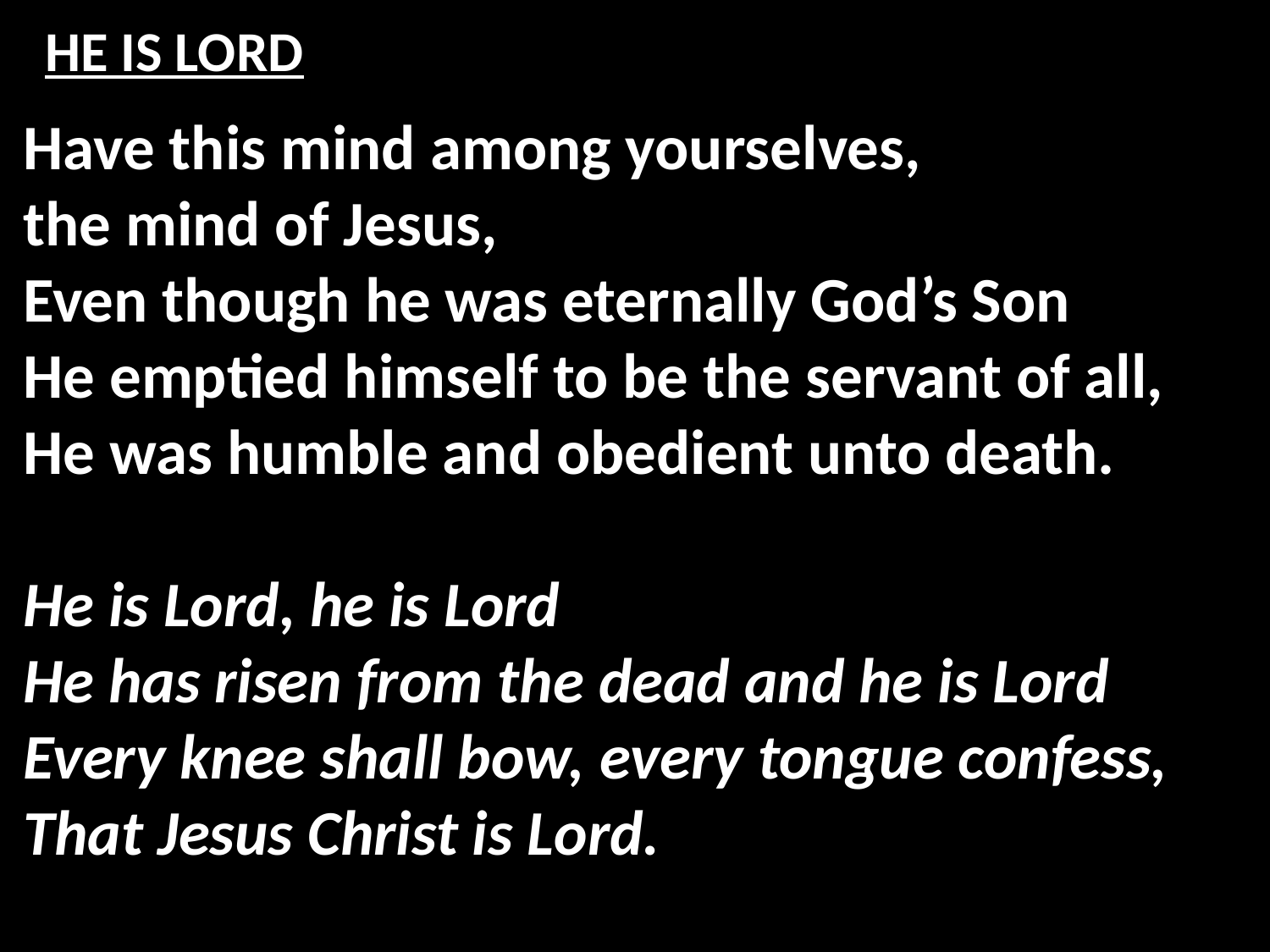

# HE IS LORD
Have this mind among yourselves,
the mind of Jesus,
Even though he was eternally God’s Son
He emptied himself to be the servant of all,
He was humble and obedient unto death.

He is Lord, he is Lord
He has risen from the dead and he is Lord
Every knee shall bow, every tongue confess,
That Jesus Christ is Lord.